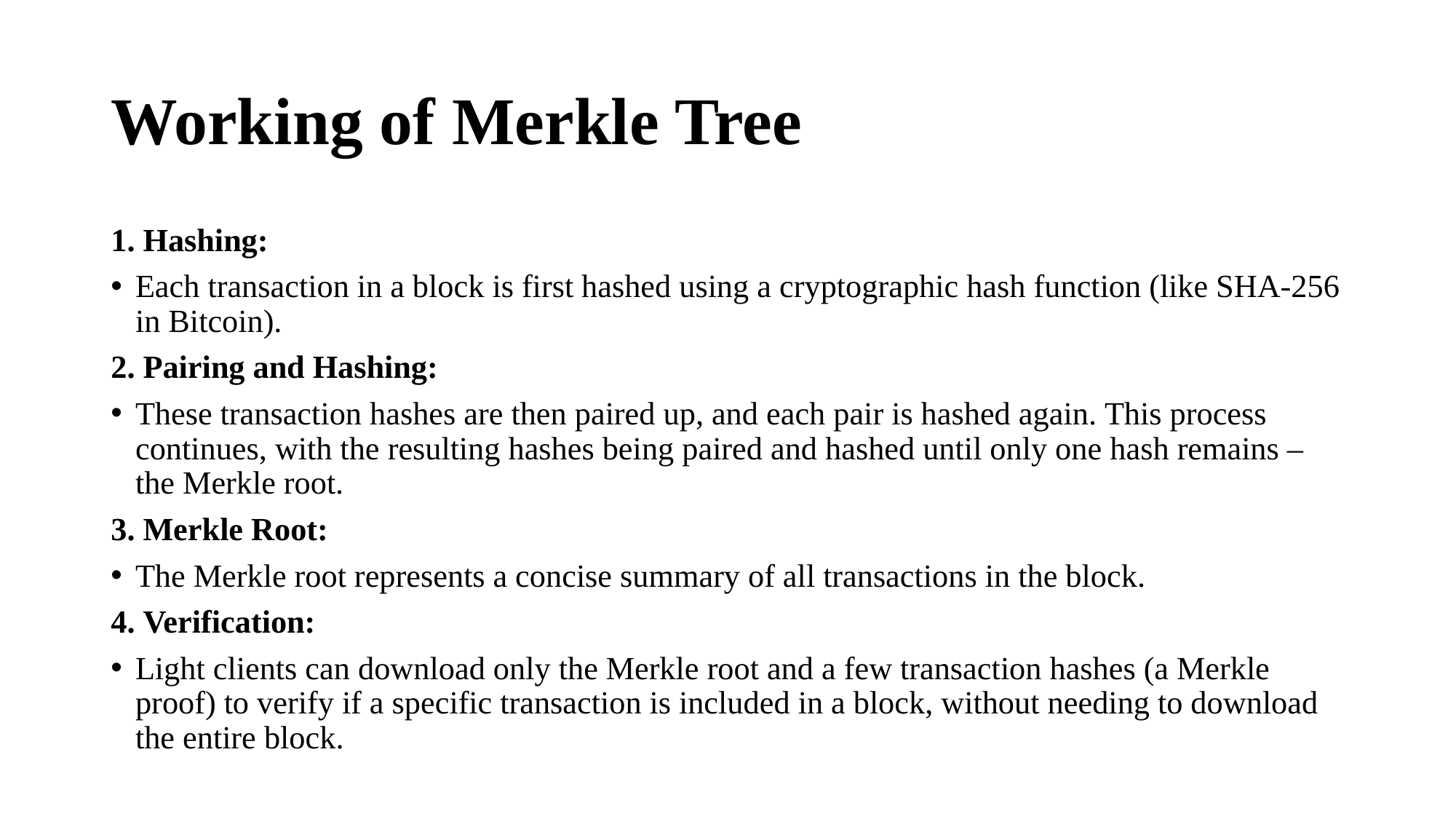

# Working of Merkle Tree
1. Hashing:
Each transaction in a block is first hashed using a cryptographic hash function (like SHA-256 in Bitcoin).
2. Pairing and Hashing:
These transaction hashes are then paired up, and each pair is hashed again. This process continues, with the resulting hashes being paired and hashed until only one hash remains – the Merkle root.
3. Merkle Root:
The Merkle root represents a concise summary of all transactions in the block.
4. Verification:
Light clients can download only the Merkle root and a few transaction hashes (a Merkle proof) to verify if a specific transaction is included in a block, without needing to download the entire block.